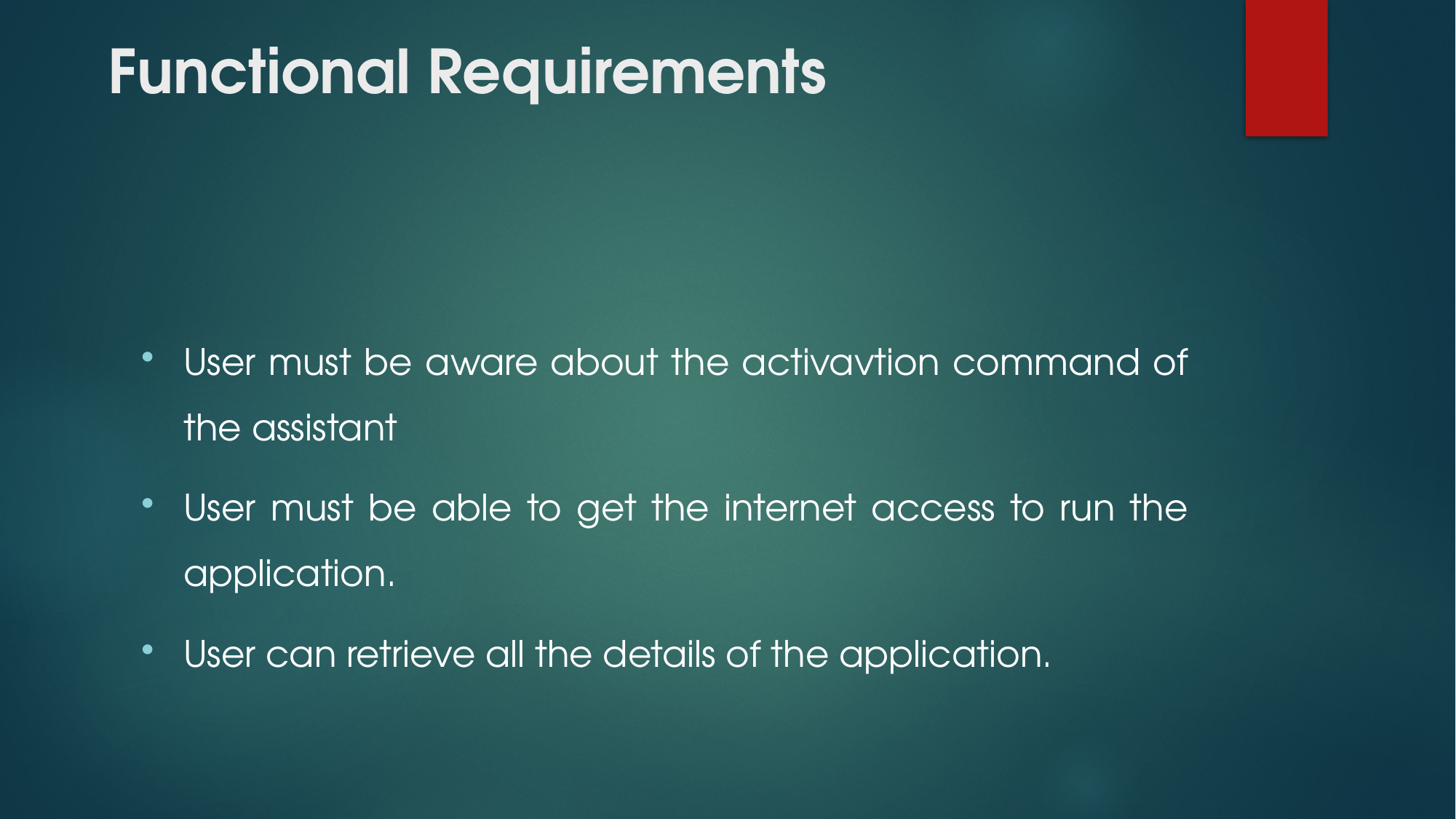

# Functional Requirements

User must be aware about the activavtion command of the assistant
User must be able to get the internet access to run the application.
User can retrieve all the details of the application.